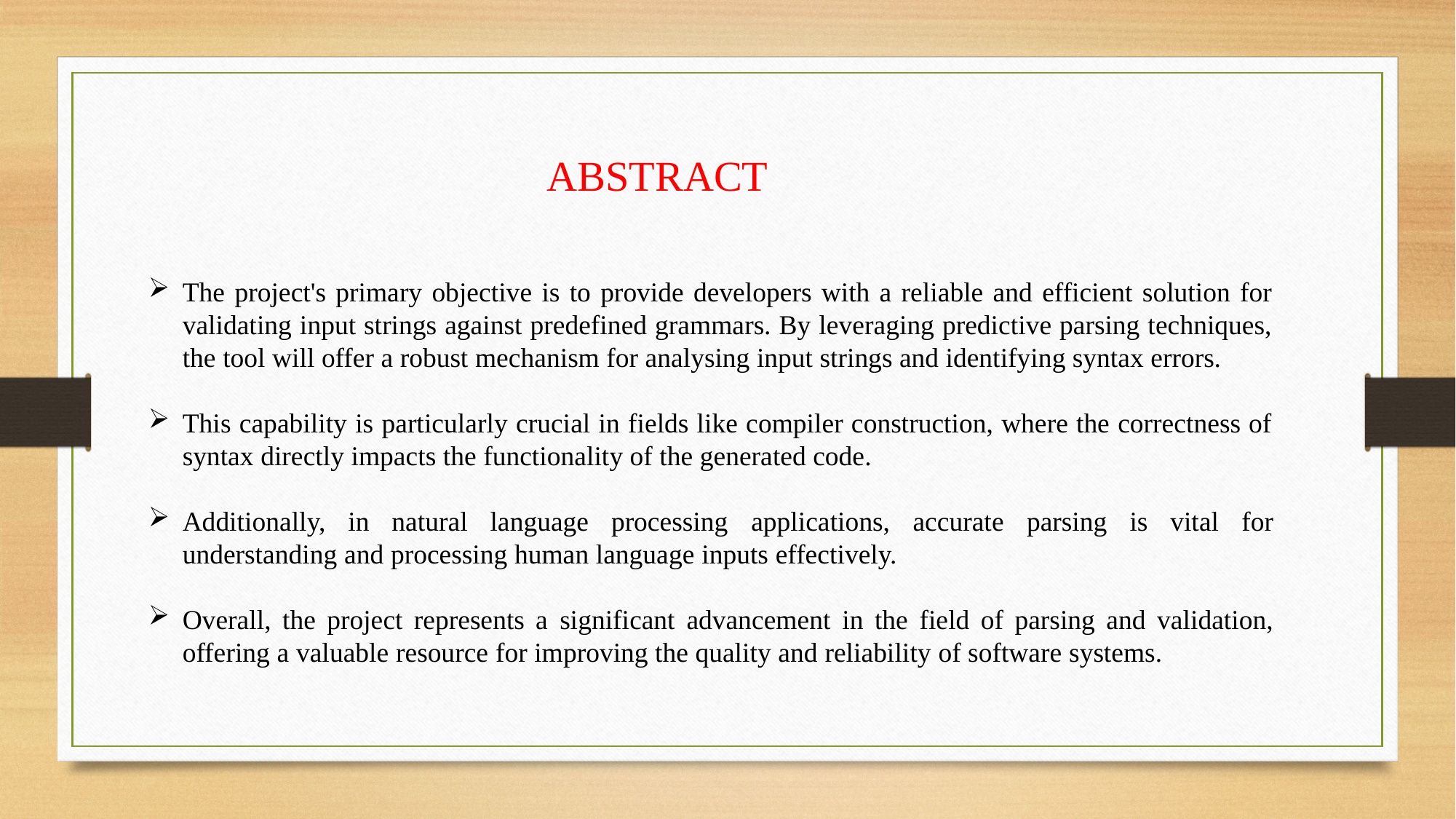

ABSTRACT
The project's primary objective is to provide developers with a reliable and efficient solution for validating input strings against predefined grammars. By leveraging predictive parsing techniques, the tool will offer a robust mechanism for analysing input strings and identifying syntax errors.

This capability is particularly crucial in fields like compiler construction, where the correctness of syntax directly impacts the functionality of the generated code.

Additionally, in natural language processing applications, accurate parsing is vital for understanding and processing human language inputs effectively.

Overall, the project represents a significant advancement in the field of parsing and validation, offering a valuable resource for improving the quality and reliability of software systems.